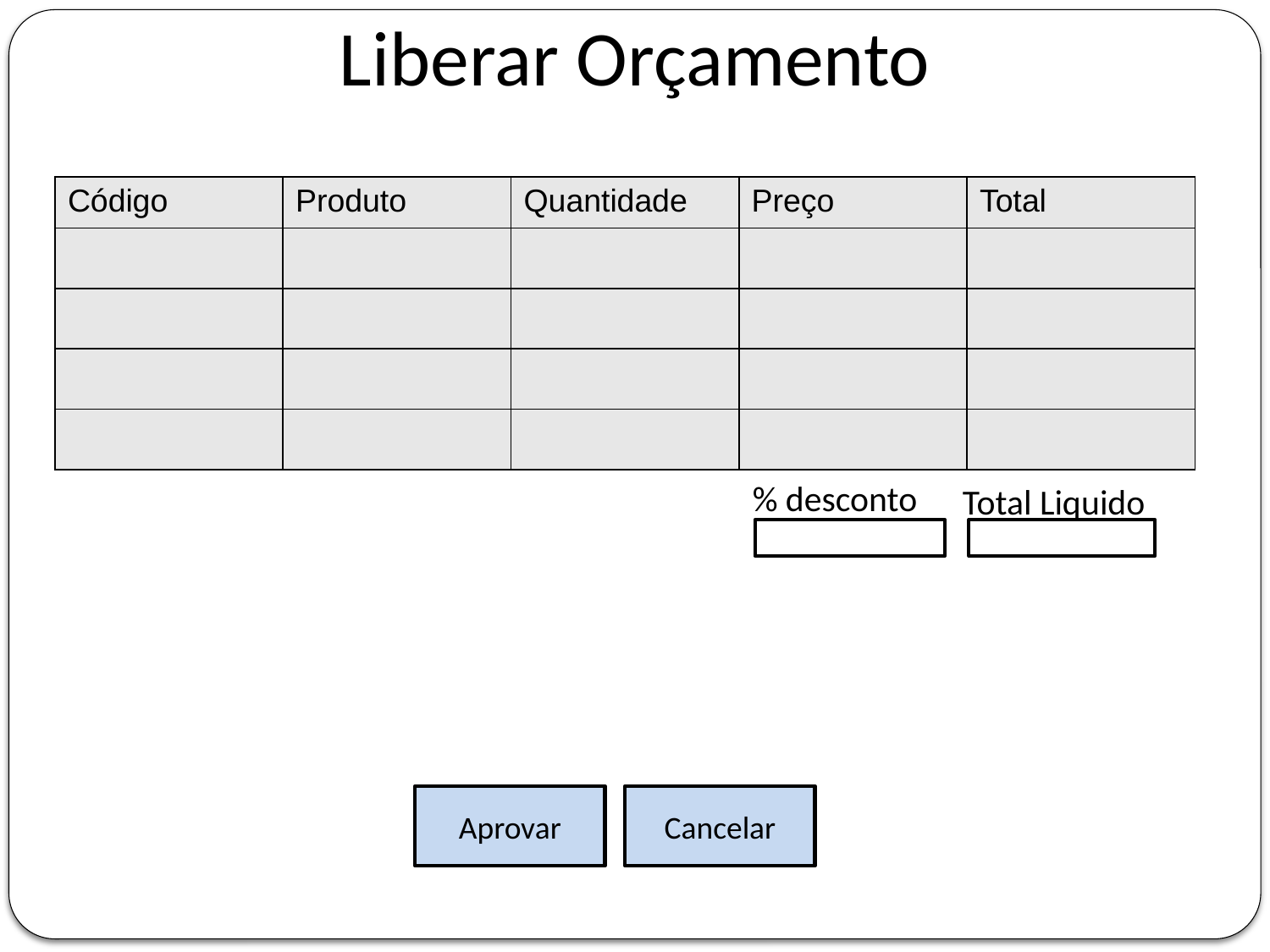

Liberar Orçamento
| Código | Produto | Quantidade | Preço | Total |
| --- | --- | --- | --- | --- |
|  |  |  |  |  |
|  |  |  |  |  |
|  |  |  |  |  |
|  |  |  |  |  |
% desconto

Total Liquido

Aprovar
Cancelar